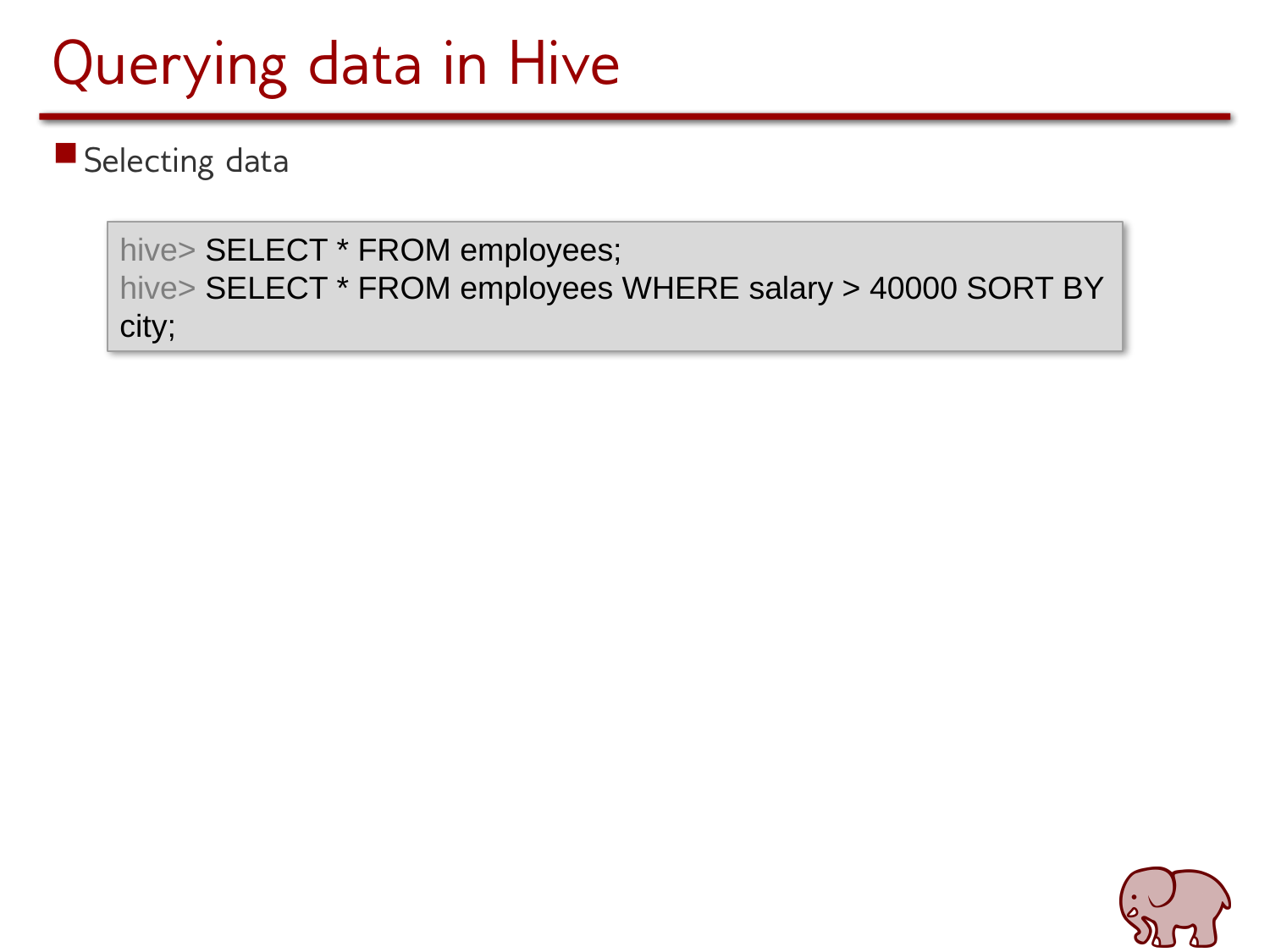

# Querying data in Hive
Selecting data
hive> SELECT * FROM employees;
hive> SELECT * FROM employees WHERE salary > 40000 SORT BY city;